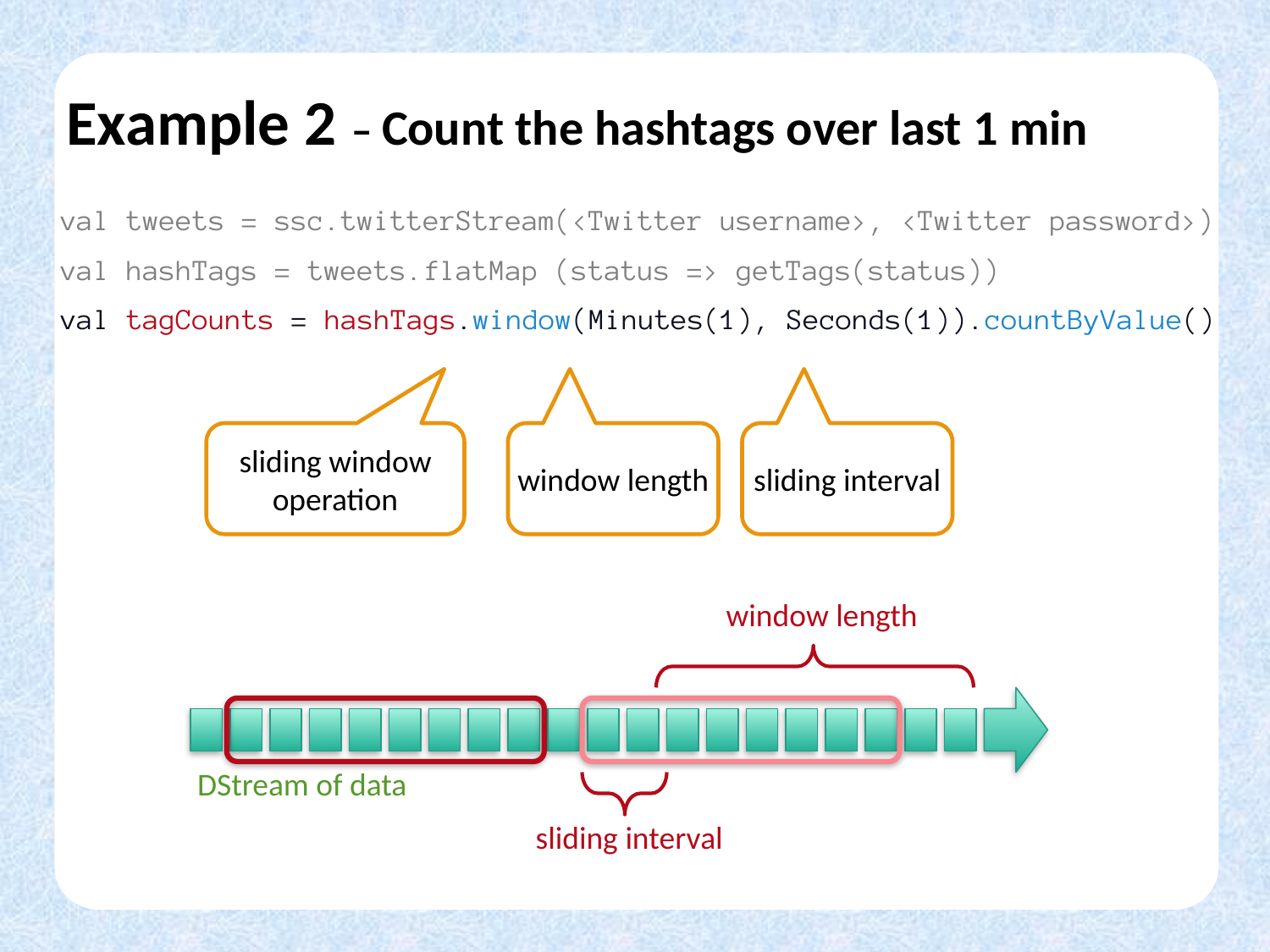

# Example 2 – Count the hashtags over last 1 min
val tweets = ssc.twitterStream(<Twitter username>, <Twitter password>)
val hashTags = tweets.flatMap (status => getTags(status))
val tagCounts = hashTags.window(Minutes(1), Seconds(1)).countByValue()

sliding window operation
window length
sliding interval

window length

DStream of data

sliding interval